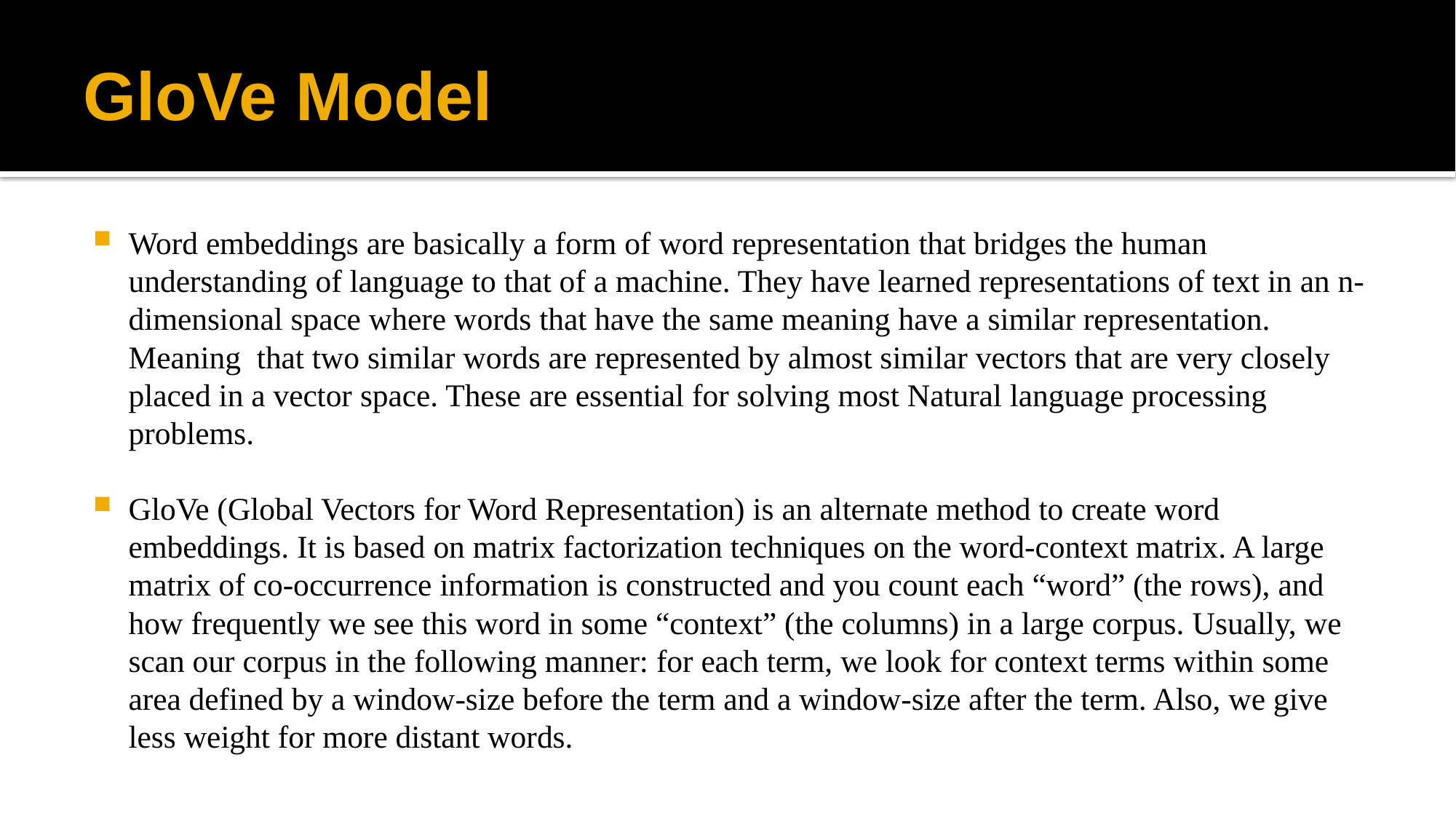

# GloVe Model
Word embeddings are basically a form of word representation that bridges the human understanding of language to that of a machine. They have learned representations of text in an n-dimensional space where words that have the same meaning have a similar representation. Meaning  that two similar words are represented by almost similar vectors that are very closely placed in a vector space. These are essential for solving most Natural language processing problems.

GloVe (Global Vectors for Word Representation) is an alternate method to create word embeddings. It is based on matrix factorization techniques on the word-context matrix. A large matrix of co-occurrence information is constructed and you count each “word” (the rows), and how frequently we see this word in some “context” (the columns) in a large corpus. Usually, we scan our corpus in the following manner: for each term, we look for context terms within some area defined by a window-size before the term and a window-size after the term. Also, we give less weight for more distant words.